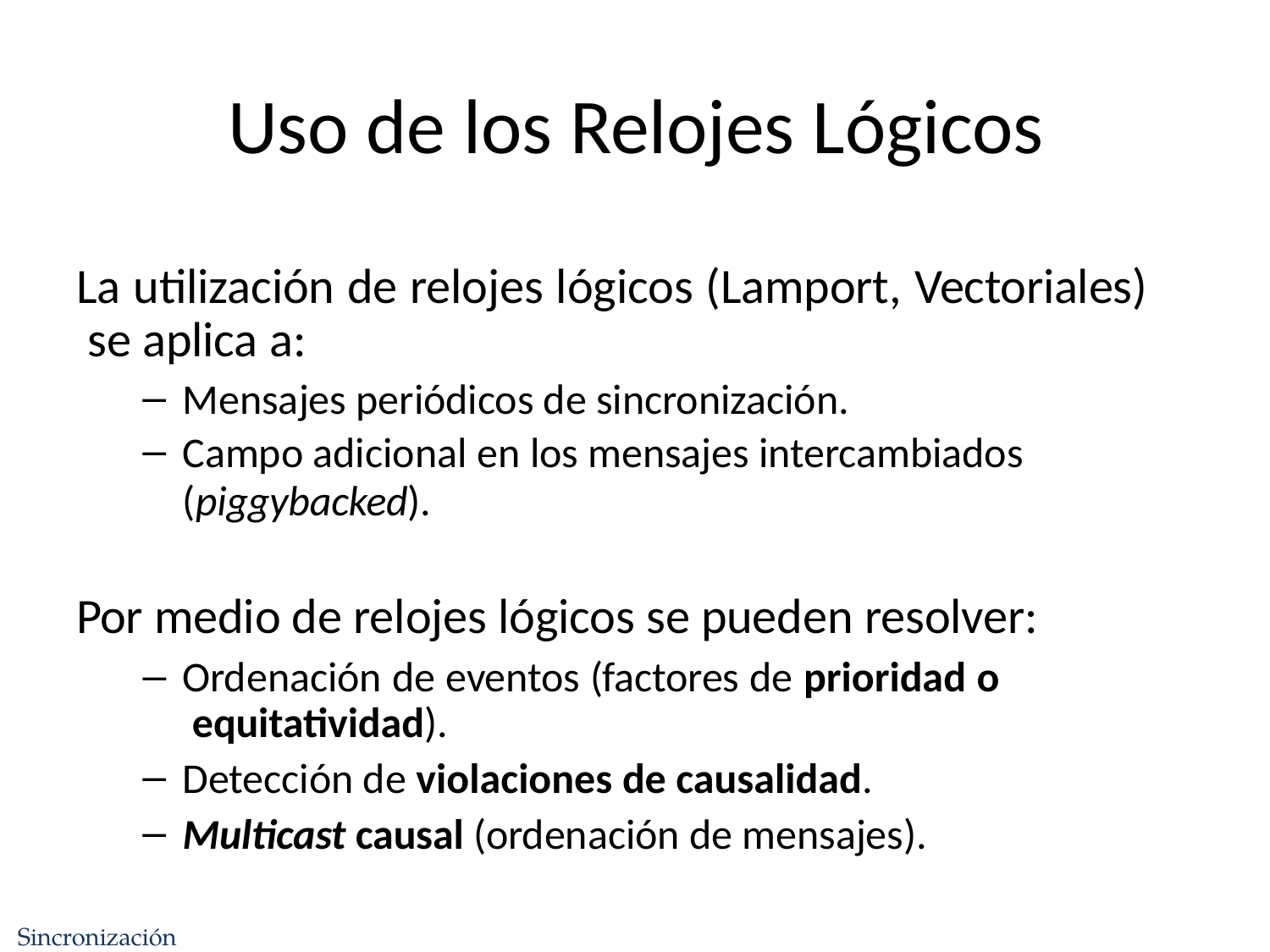

# Uso de los Relojes Lógicos
La utilización de relojes lógicos (Lamport, Vectoriales)  se aplica a:
Mensajes periódicos de sincronización.
Campo adicional en los mensajes intercambiados
(piggybacked).

Por medio de relojes lógicos se pueden resolver:
Ordenación de eventos (factores de prioridad o  equitatividad).
Detección de violaciones de causalidad.
Multicast causal (ordenación de mensajes).
Sincronización